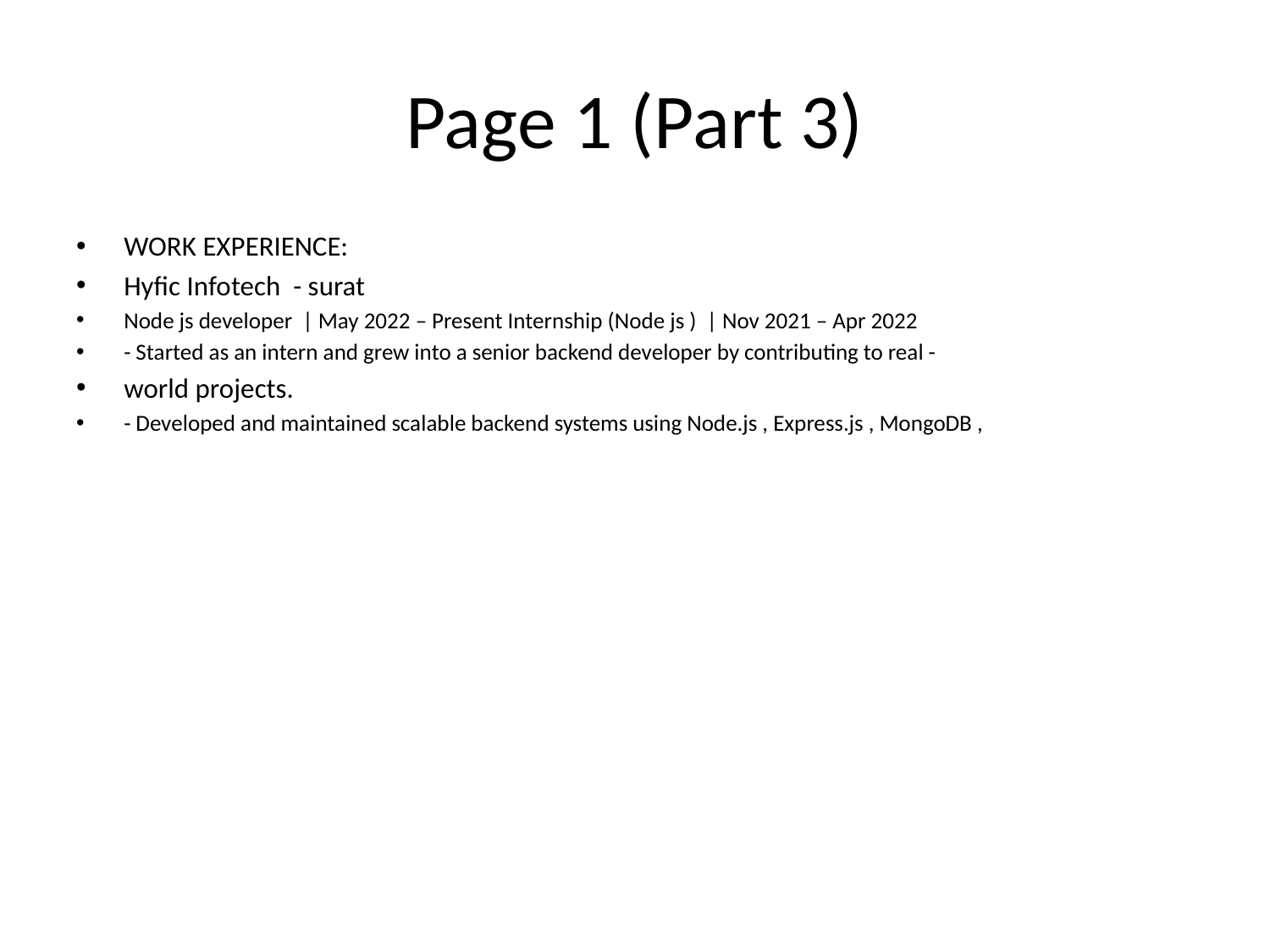

# Page 1 (Part 3)
WORK EXPERIENCE:
Hyfic Infotech  - surat
Node js developer  | May 2022 – Present Internship (Node js )  | Nov 2021 – Apr 2022
- Started as an intern and grew into a senior backend developer by contributing to real -
world projects.
- Developed and maintained scalable backend systems using Node.js , Express.js , MongoDB ,